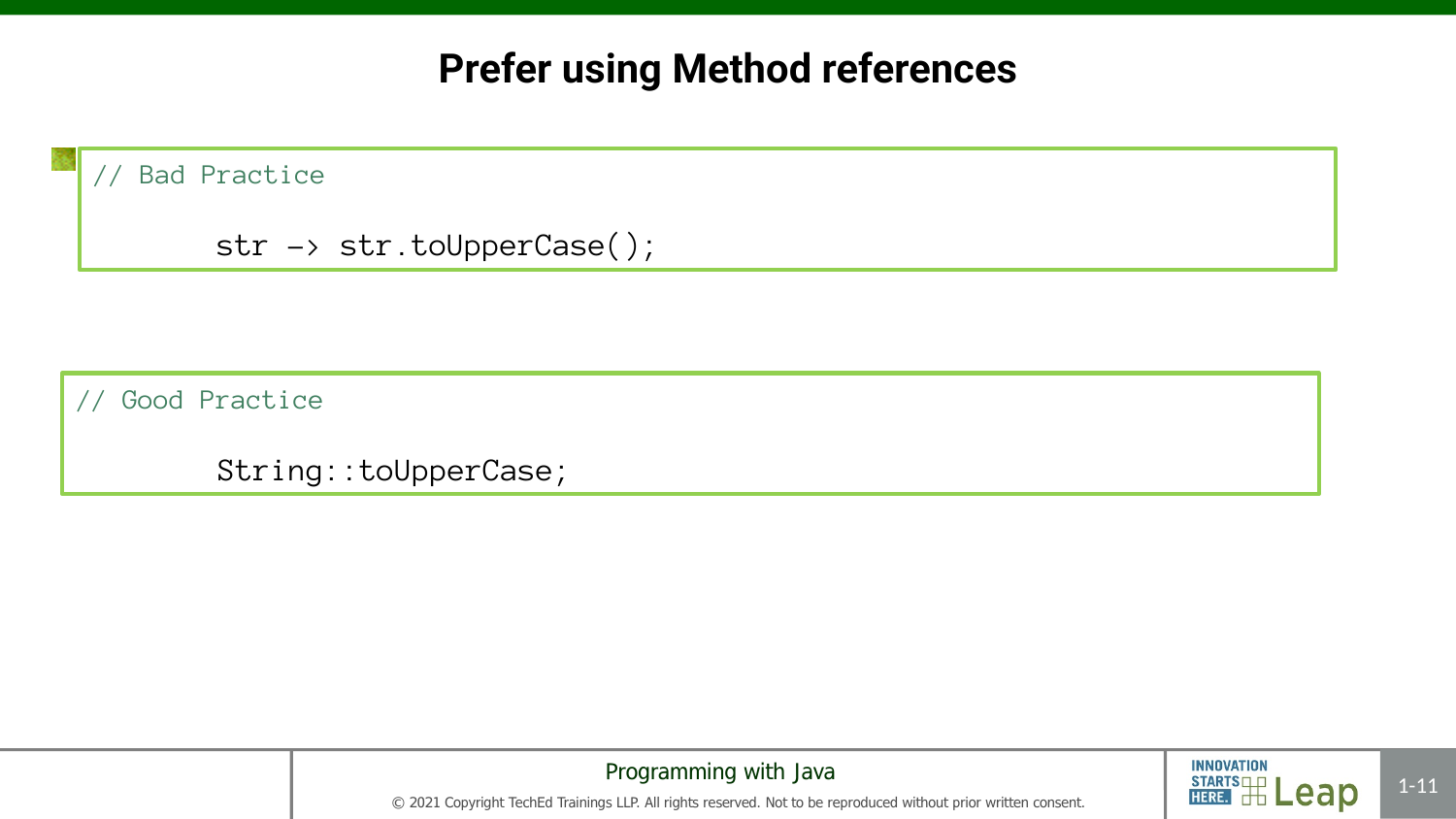

# Prefer using Method references

// Bad Practice

       str -> str.toUpperCase();
// Good Practice

        String::toUpperCase;